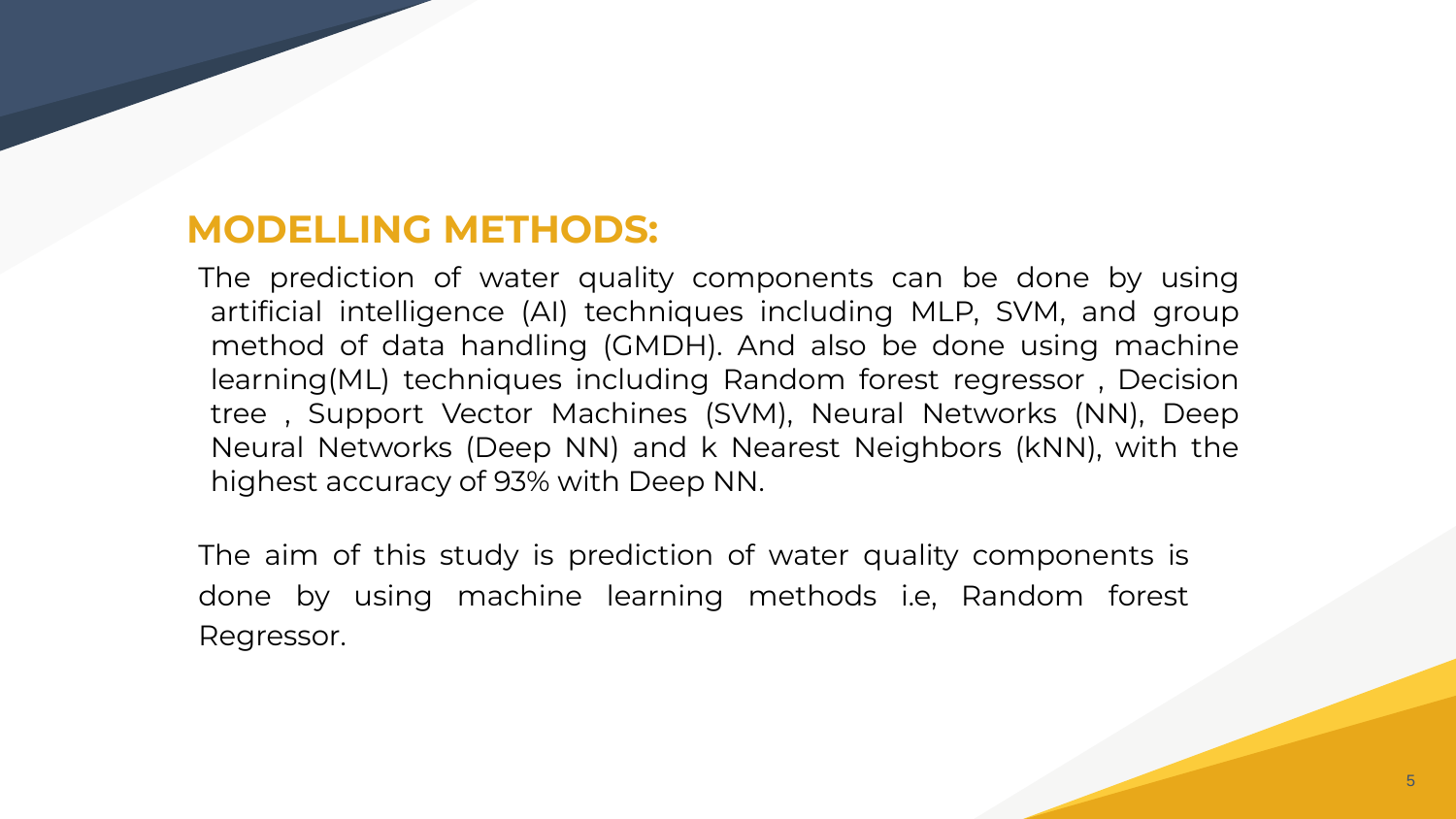

# MODELLING METHODS:
The prediction of water quality components can be done by using artiﬁcial intelligence (AI) techniques including MLP, SVM, and group method of data handling (GMDH). And also be done using machine learning(ML) techniques including Random forest regressor , Decision tree , Support Vector Machines (SVM), Neural Networks (NN), Deep Neural Networks (Deep NN) and k Nearest Neighbors (kNN), with the highest accuracy of 93% with Deep NN.

The aim of this study is prediction of water quality components is done by using machine learning methods i.e, Random forest Regressor.

5